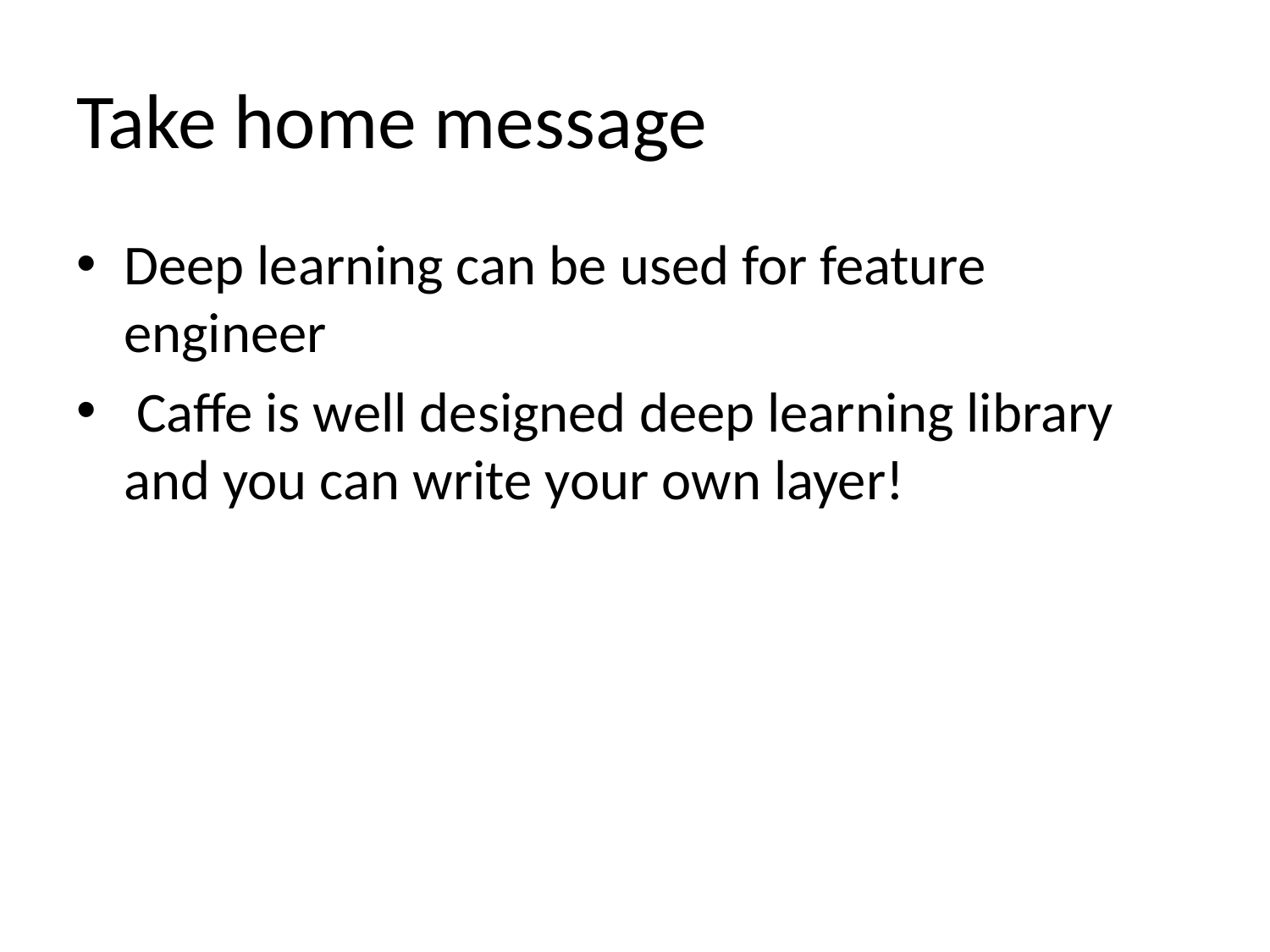

# Take home message
Deep learning can be used for feature engineer
 Caffe is well designed deep learning library and you can write your own layer!